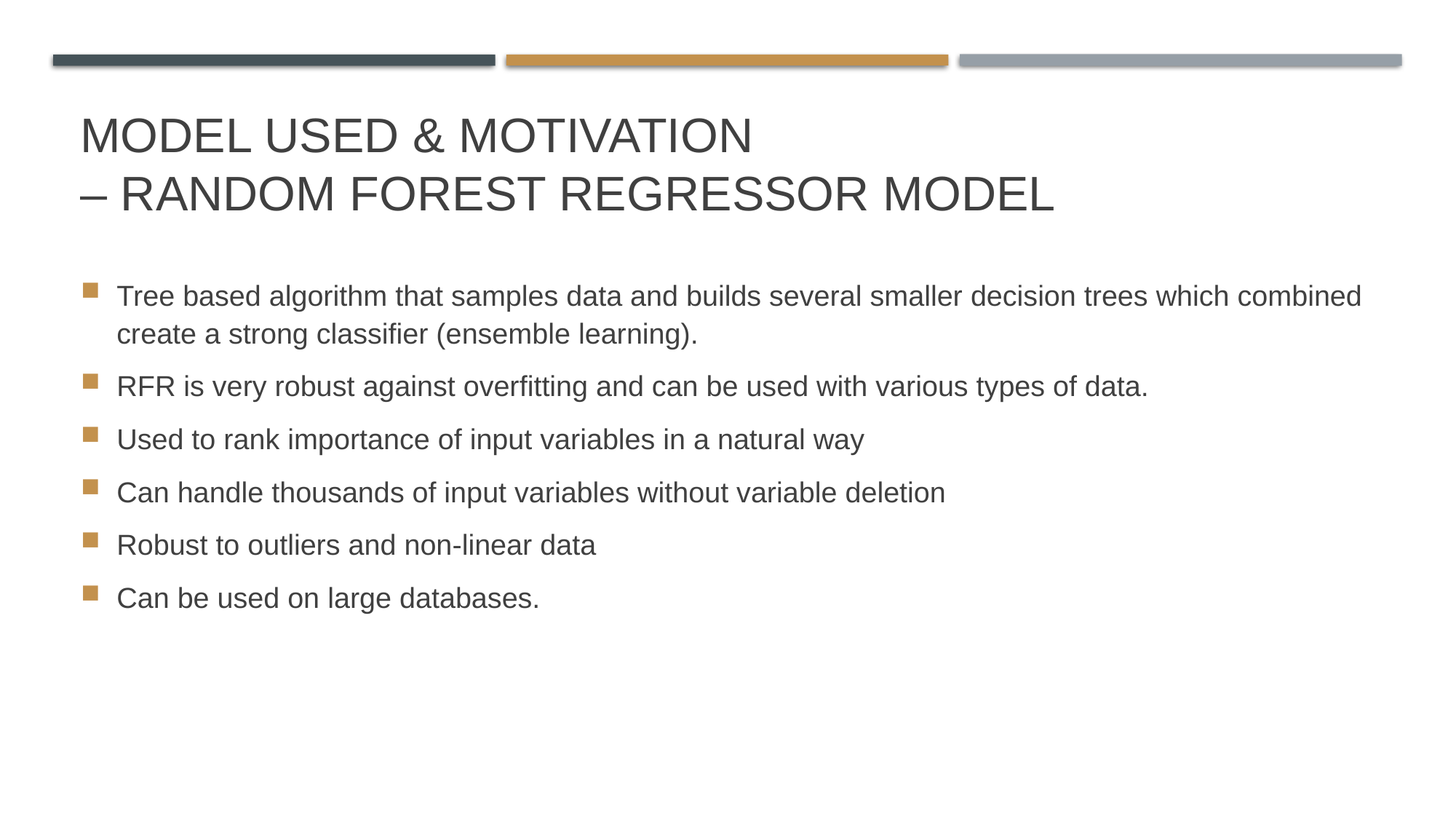

# Model used & motivation – Random forest regressor model
Tree based algorithm that samples data and builds several smaller decision trees which combined create a strong classifier (ensemble learning).
RFR is very robust against overfitting and can be used with various types of data.
Used to rank importance of input variables in a natural way
Can handle thousands of input variables without variable deletion
Robust to outliers and non-linear data
Can be used on large databases.